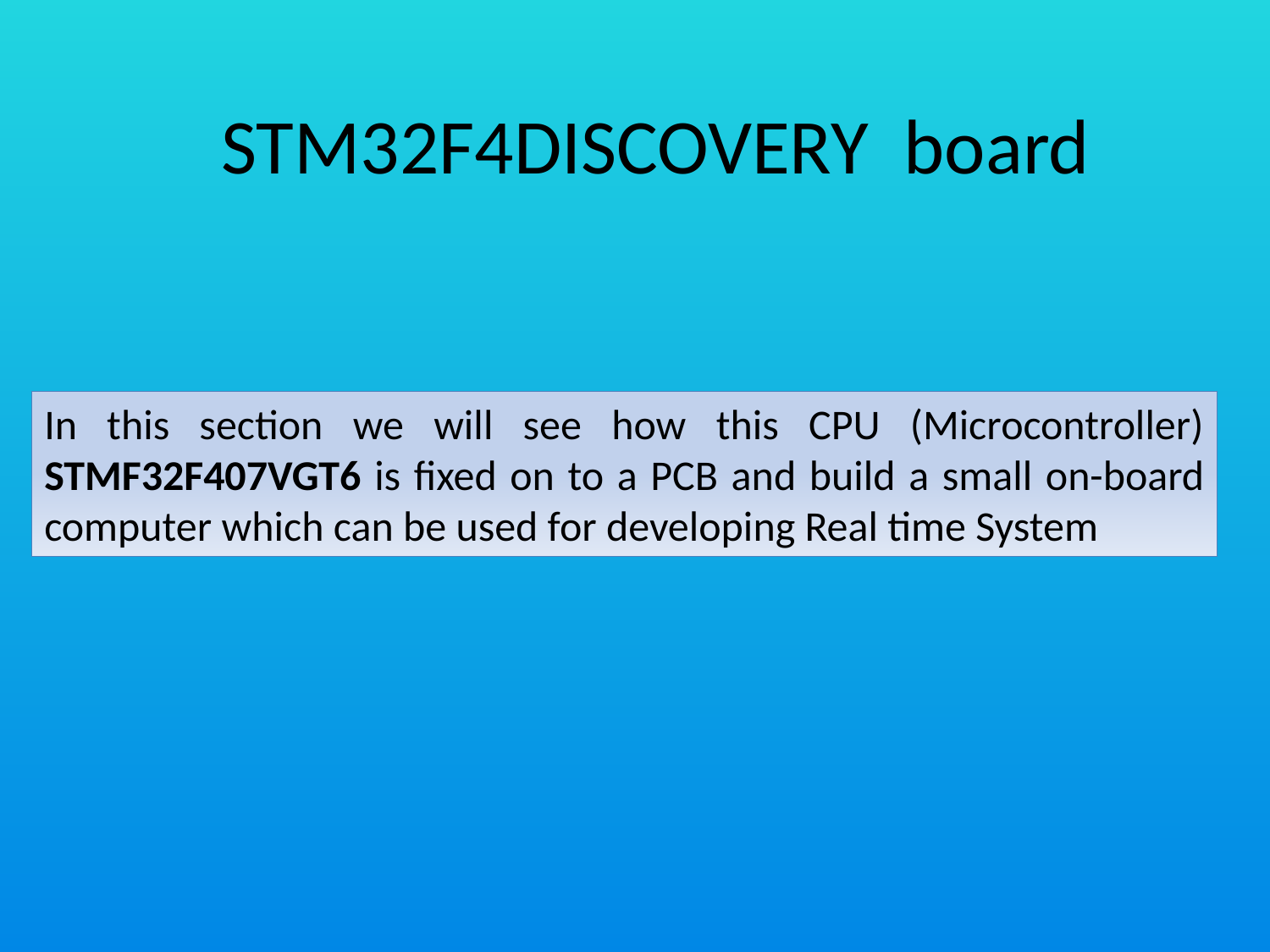

# STM32F4DISCOVERY  board
In this section we will see how this CPU (Microcontroller) STMF32F407VGT6 is fixed on to a PCB and build a small on-board computer which can be used for developing Real time System